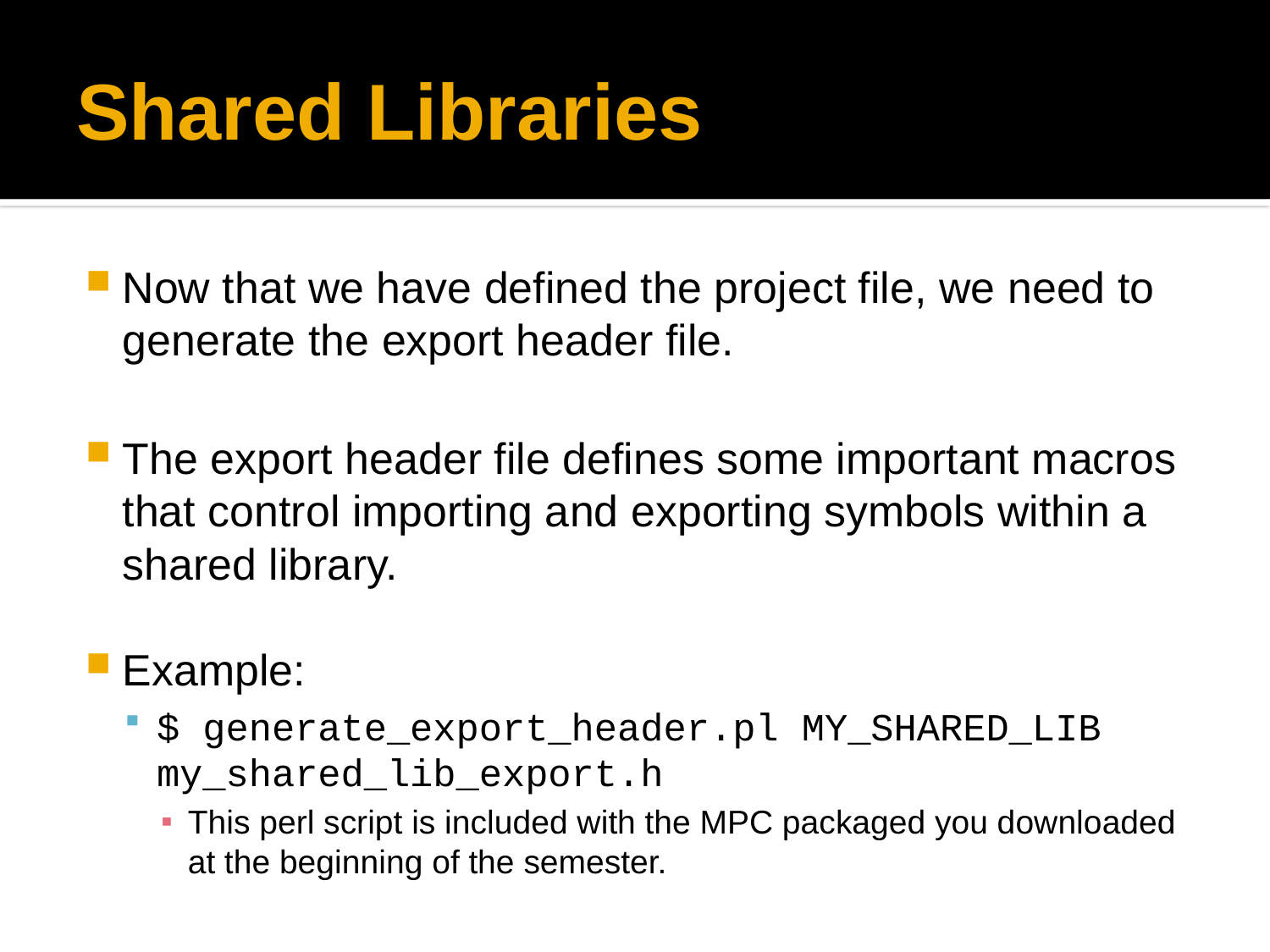

# Shared Libraries
Now that we have defined the project file, we need to generate the export header file.

The export header file defines some important macros that control importing and exporting symbols within a shared library.

Example:
$ generate_export_header.pl MY_SHARED_LIB my_shared_lib_export.h
This perl script is included with the MPC packaged you downloaded at the beginning of the semester.